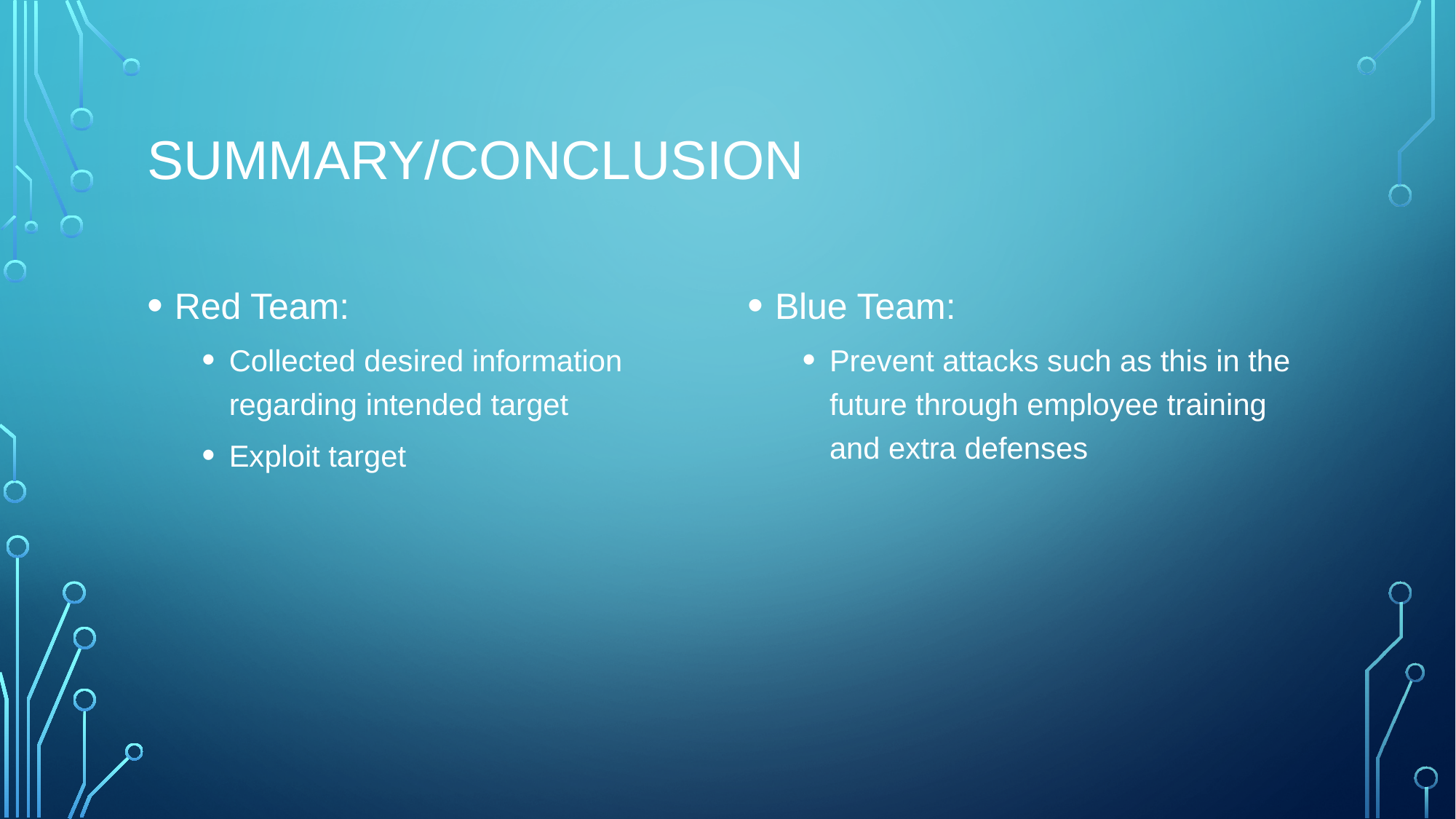

# Summary/conclusion
Red Team:
Collected desired information regarding intended target
Exploit target
Blue Team:
Prevent attacks such as this in the future through employee training and extra defenses